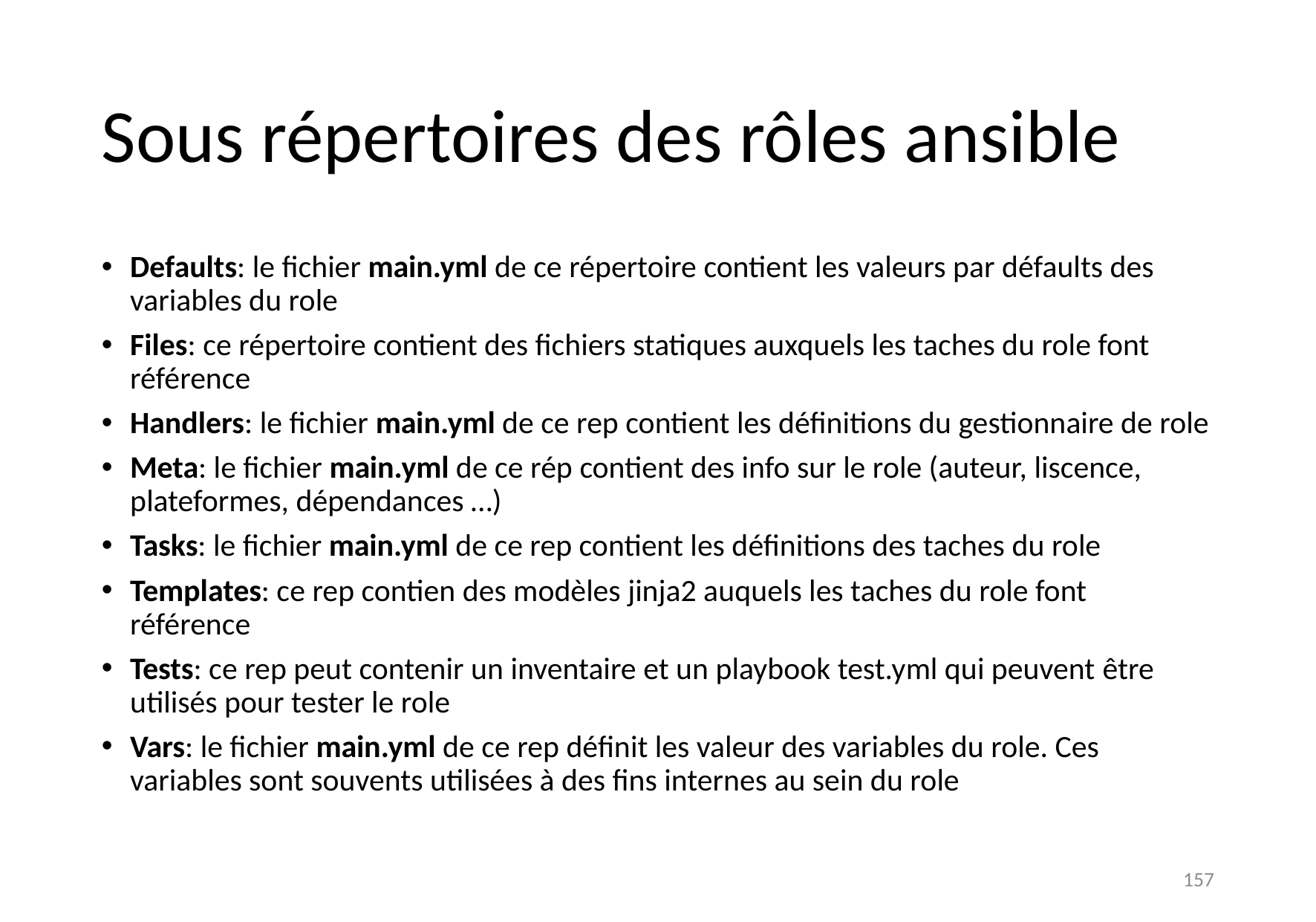

# Sous répertoires des rôles ansible
Defaults: le fichier main.yml de ce répertoire contient les valeurs par défaults des variables du role
Files: ce répertoire contient des fichiers statiques auxquels les taches du role font référence
Handlers: le fichier main.yml de ce rep contient les définitions du gestionnaire de role
Meta: le fichier main.yml de ce rép contient des info sur le role (auteur, liscence, plateformes, dépendances …)
Tasks: le fichier main.yml de ce rep contient les définitions des taches du role
Templates: ce rep contien des modèles jinja2 auquels les taches du role font référence
Tests: ce rep peut contenir un inventaire et un playbook test.yml qui peuvent être utilisés pour tester le role
Vars: le fichier main.yml de ce rep définit les valeur des variables du role. Ces variables sont souvents utilisées à des fins internes au sein du role
157